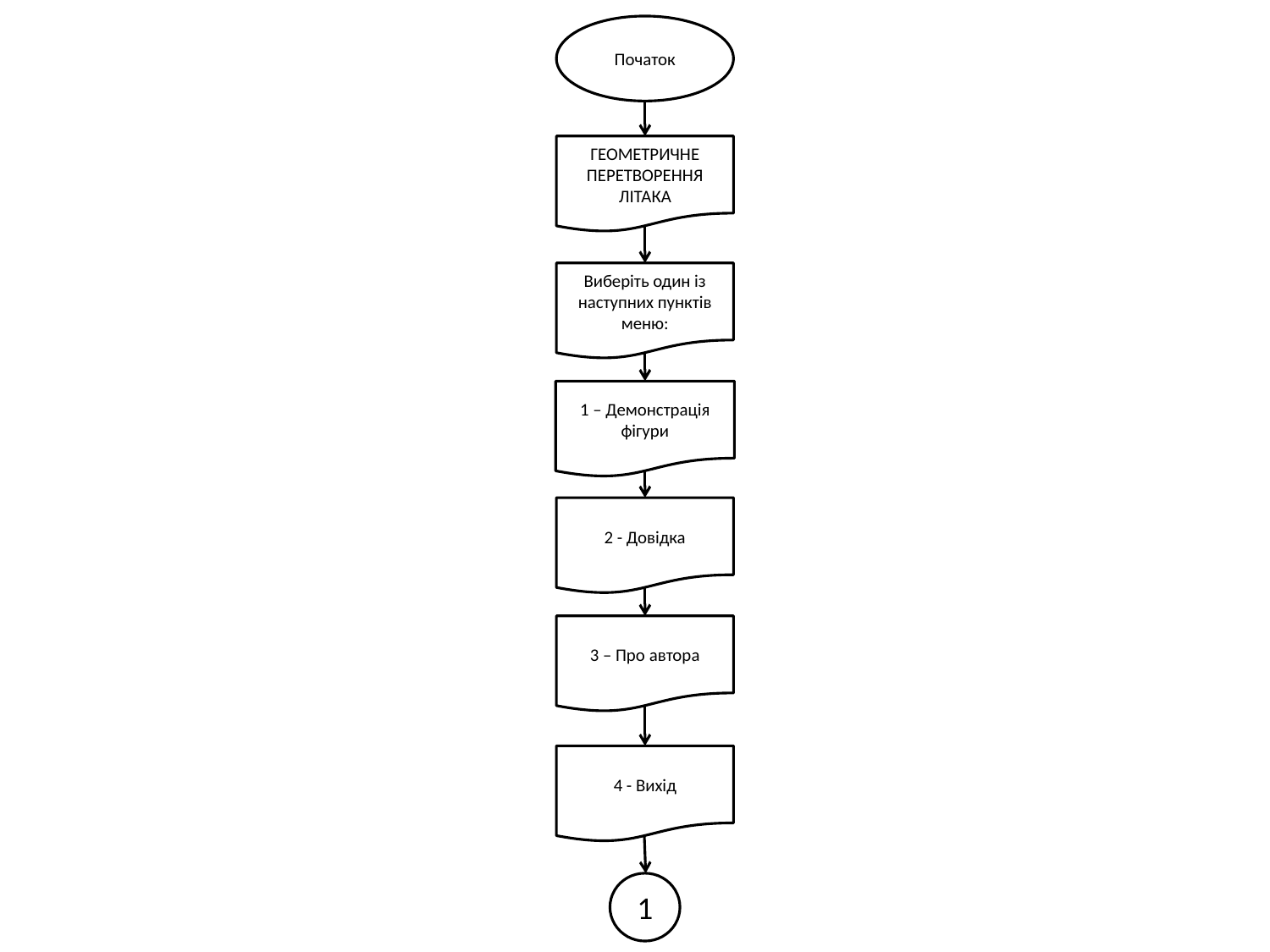

Початок
ГЕОМЕТРИЧНЕ ПЕРЕТВОРЕННЯ ЛІТАКА
Виберіть один із наступних пунктів меню:
1 – Демонстрація фігури
2 - Довідка
3 – Про автора
4 - Вихід
1